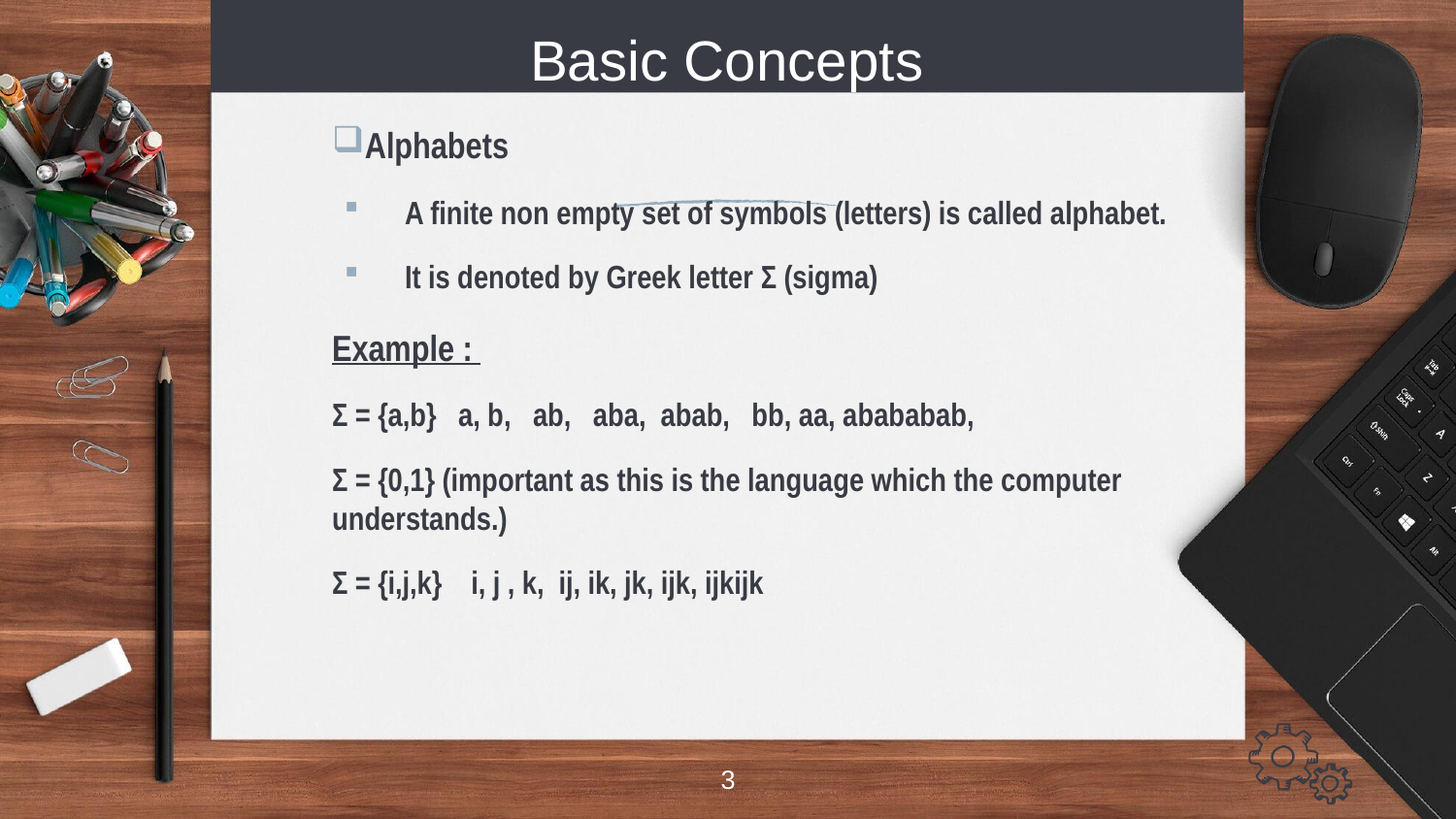

# Basic Concepts
Alphabets
A finite non empty set of symbols (letters) is called alphabet.
It is denoted by Greek letter Σ (sigma)
	Example :
	Σ = {a,b}   a, b,   ab,   aba,  abab,   bb, aa, abababab,
	Σ = {0,1} (important as this is the language which the computer understands.)
	Σ = {i,j,k}    i, j , k,  ij, ik, jk, ijk, ijkijk

3